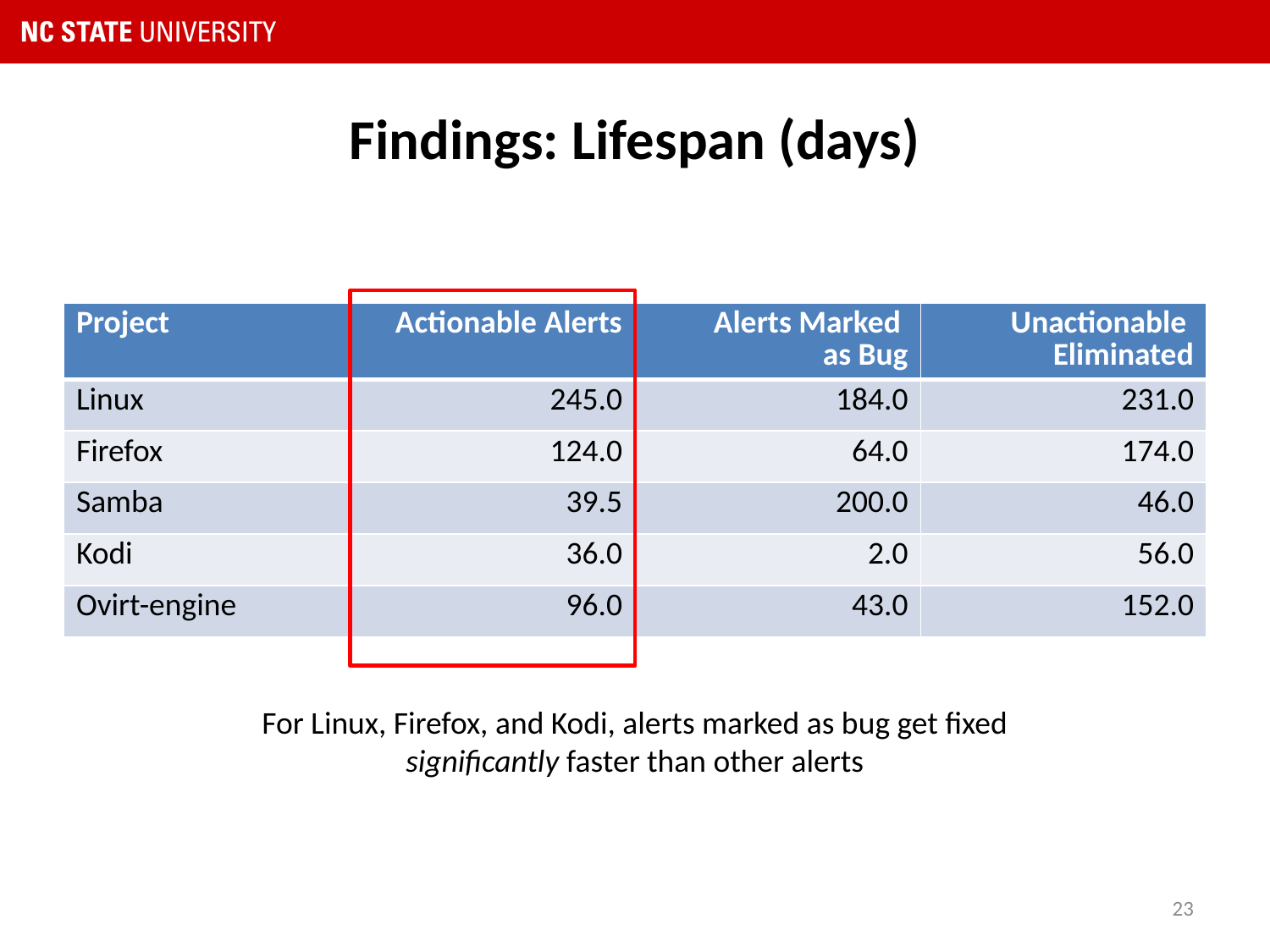

# Findings: Lifespan (days)

| Project | Actionable Alerts | Alerts Marked as Bug | Unactionable Eliminated |
| --- | --- | --- | --- |
| Linux | 245.0 | 184.0 | 231.0 |
| Firefox | 124.0 | 64.0 | 174.0 |
| Samba | 39.5 | 200.0 | 46.0 |
| Kodi | 36.0 | 2.0 | 56.0 |
| Ovirt-engine | 96.0 | 43.0 | 152.0 |
For Linux, Firefox, and Kodi, alerts marked as bug get fixed significantly faster than other alerts
23